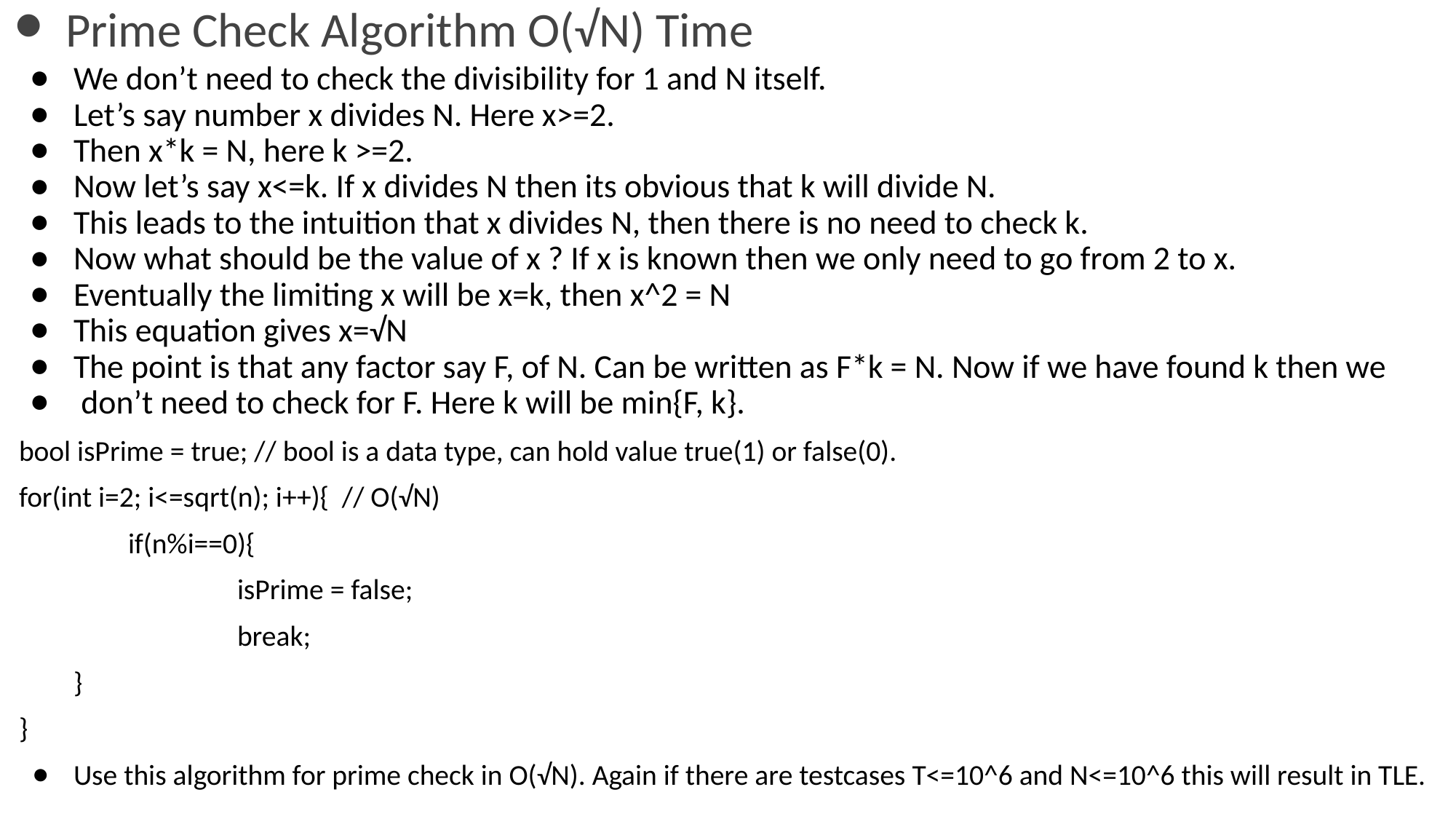

# Prime Check Algorithm O(√N) Time

We don’t need to check the divisibility for 1 and N itself.
Let’s say number x divides N. Here x>=2.
Then x*k = N, here k >=2.
Now let’s say x<=k. If x divides N then its obvious that k will divide N.
This leads to the intuition that x divides N, then there is no need to check k.
Now what should be the value of x ? If x is known then we only need to go from 2 to x.
Eventually the limiting x will be x=k, then x^2 = N
This equation gives x=√N
The point is that any factor say F, of N. Can be written as F*k = N. Now if we have found k then we
 don’t need to check for F. Here k will be min{F, k}.
bool isPrime = true; // bool is a data type, can hold value true(1) or false(0).
for(int i=2; i<=sqrt(n); i++){  // O(√N)
	if(n%i==0){
		isPrime = false;
		break;
}
}
Use this algorithm for prime check in O(√N). Again if there are testcases T<=10^6 and N<=10^6 this will result in TLE.